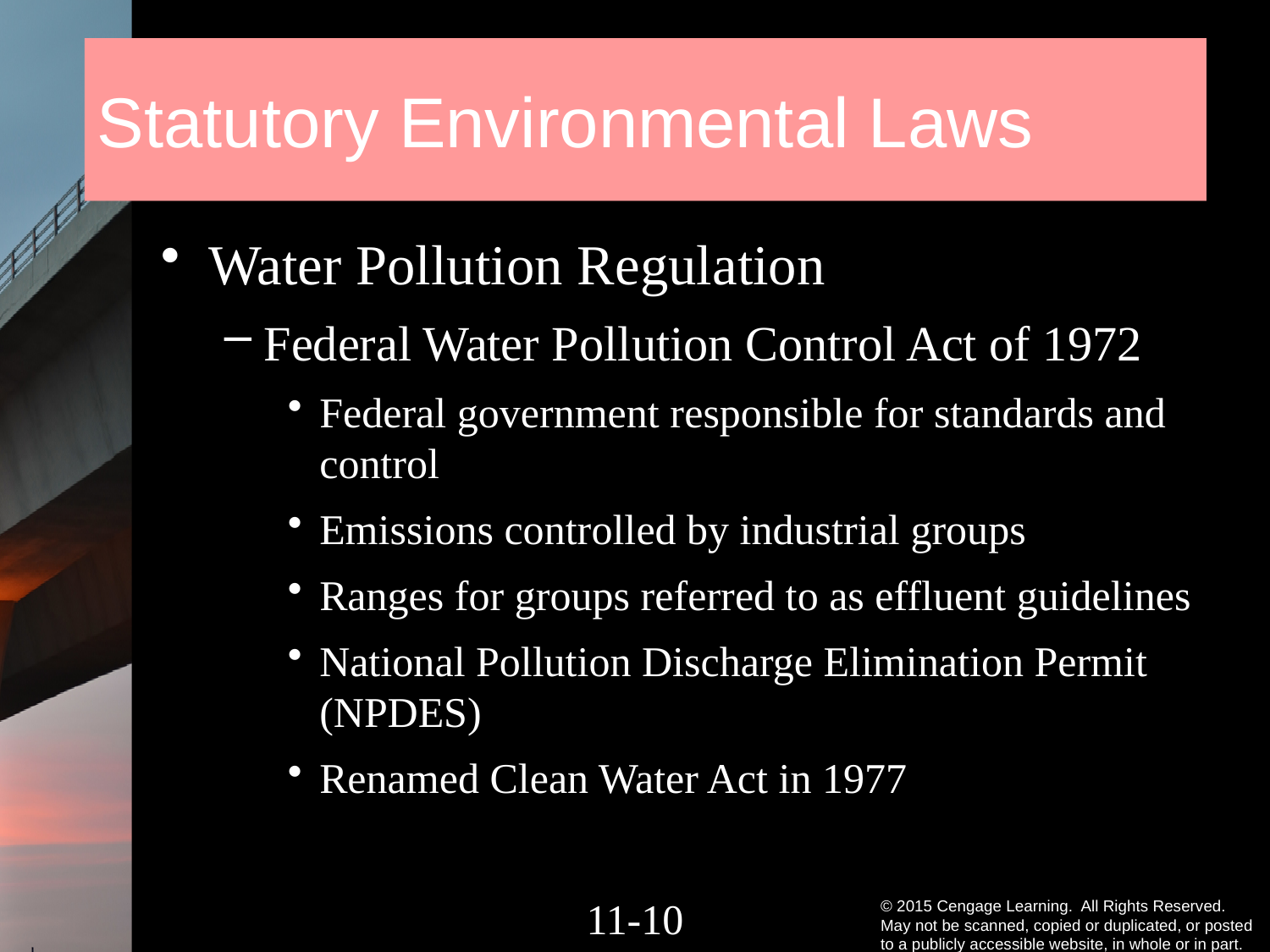

# Statutory Environmental Laws
Water Pollution Regulation
Federal Water Pollution Control Act of 1972
Federal government responsible for standards and control
Emissions controlled by industrial groups
Ranges for groups referred to as effluent guidelines
National Pollution Discharge Elimination Permit (NPDES)
Renamed Clean Water Act in 1977
11-10